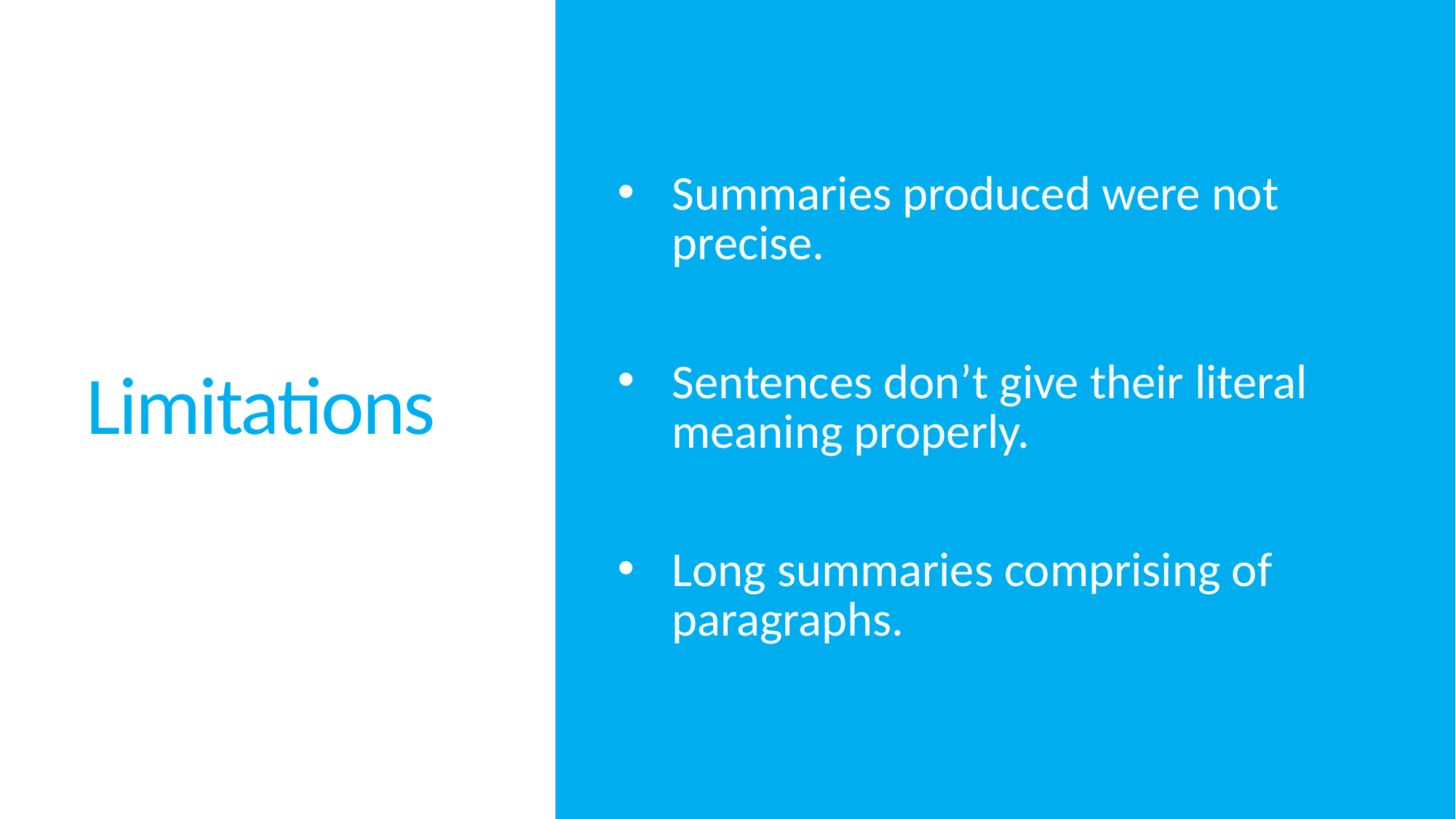

# Limitations
Summaries produced were not precise.

Sentences don’t give their literal meaning properly.

Long summaries comprising of paragraphs.